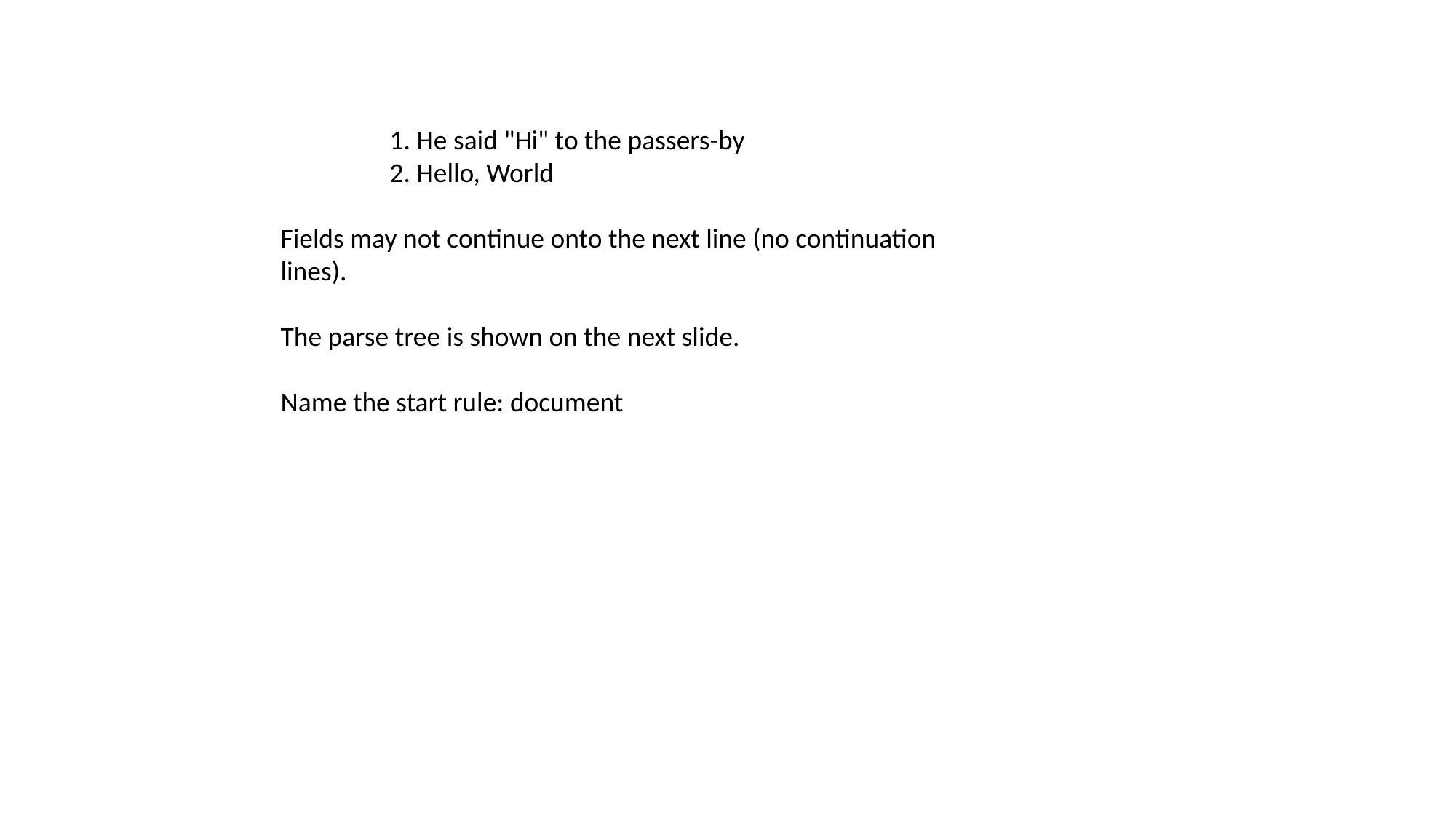

1. He said "Hi" to the passers-by
	2. Hello, World

Fields may not continue onto the next line (no continuation lines).

The parse tree is shown on the next slide.

Name the start rule: document